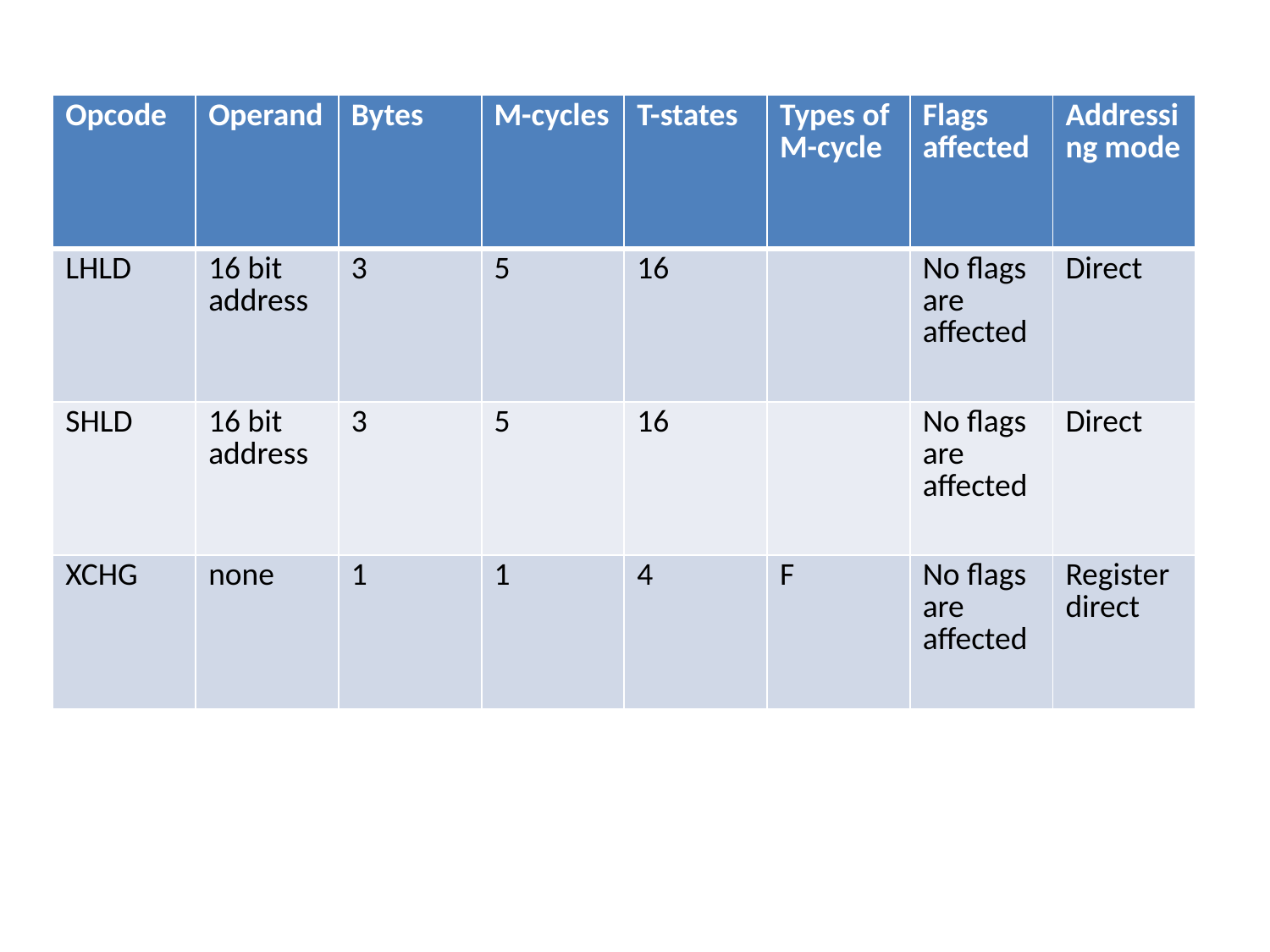

| Opcode | Operand | Bytes | M-cycles | T-states | Types of M-cycle | Flags affected | Addressing mode |
| --- | --- | --- | --- | --- | --- | --- | --- |
| LHLD | 16 bit address | 3 | 5 | 16 |  | No flags are affected | Direct |
| SHLD | 16 bit address | 3 | 5 | 16 |  | No flags are affected | Direct |
| XCHG | none | 1 | 1 | 4 | F | No flags are affected | Register direct |